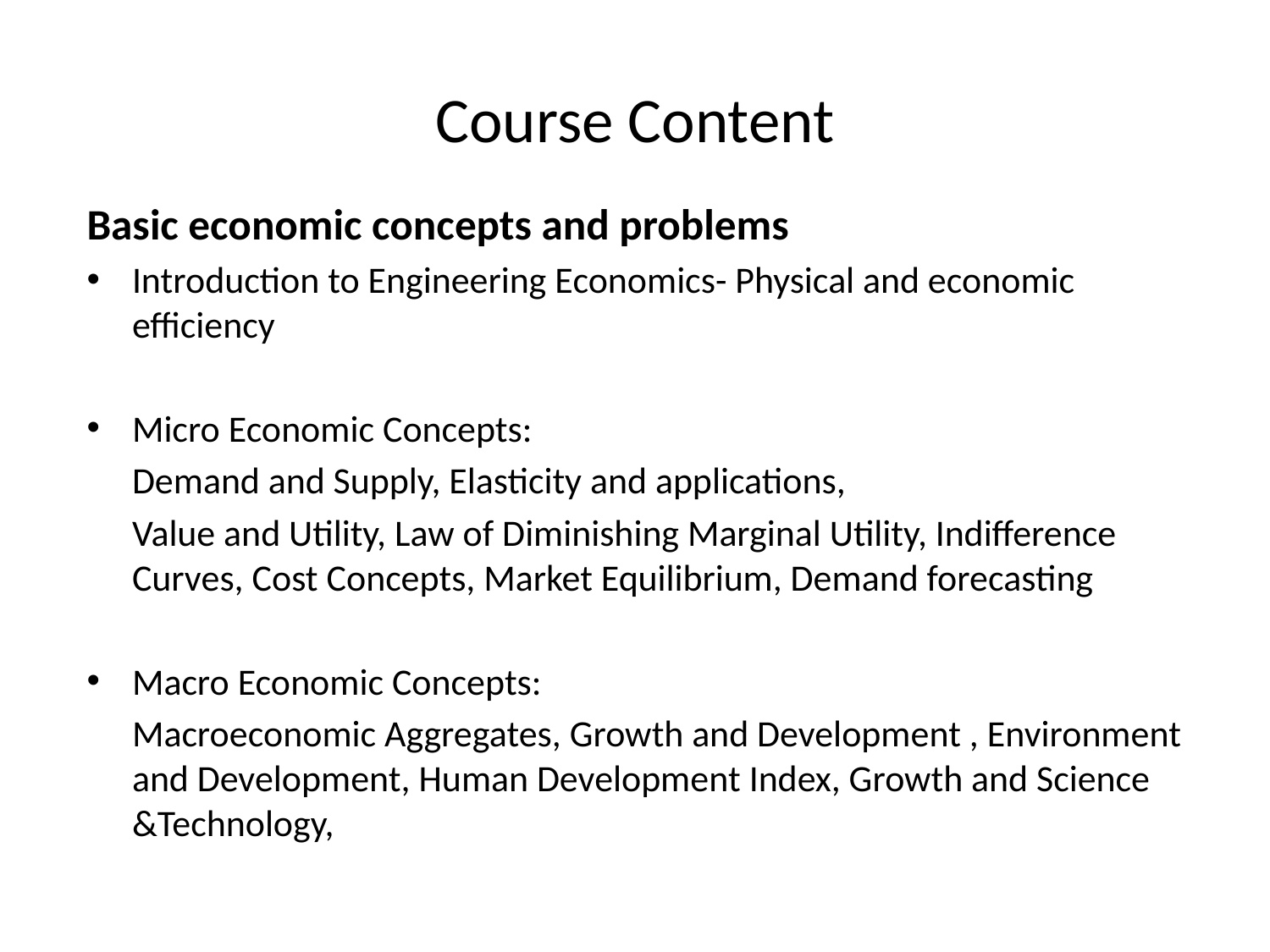

# Course Content
Basic economic concepts and problems
Introduction to Engineering Economics- Physical and economic efficiency

Micro Economic Concepts:
	Demand and Supply, Elasticity and applications,
	Value and Utility, Law of Diminishing Marginal Utility, Indifference Curves, Cost Concepts, Market Equilibrium, Demand forecasting

Macro Economic Concepts:
	Macroeconomic Aggregates, Growth and Development , Environment and Development, Human Development Index, Growth and Science &Technology,